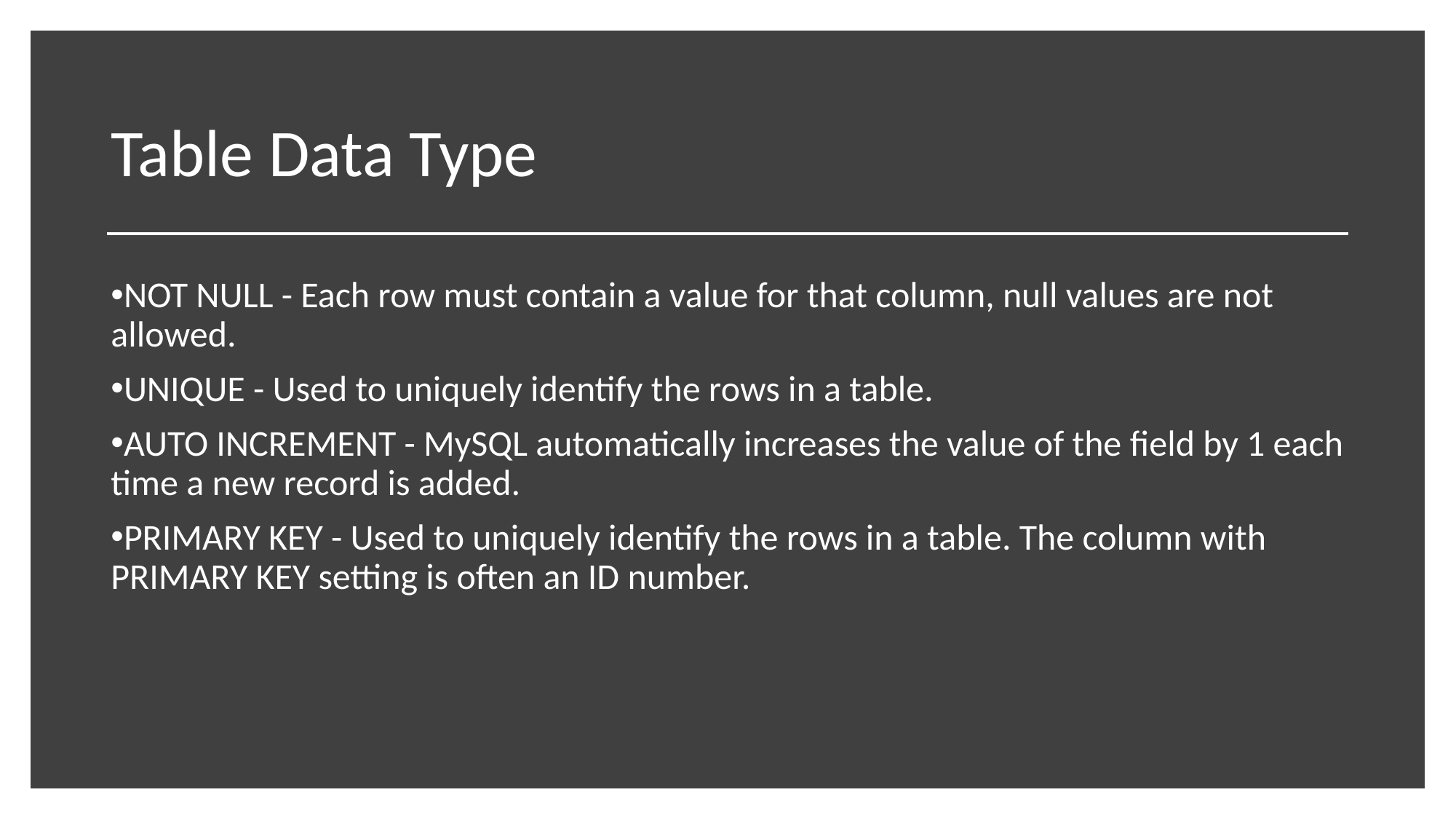

# Table Data Type
NOT NULL - Each row must contain a value for that column, null values are not allowed.
UNIQUE - Used to uniquely identify the rows in a table.
AUTO INCREMENT - MySQL automatically increases the value of the field by 1 each time a new record is added.
PRIMARY KEY - Used to uniquely identify the rows in a table. The column with PRIMARY KEY setting is often an ID number.